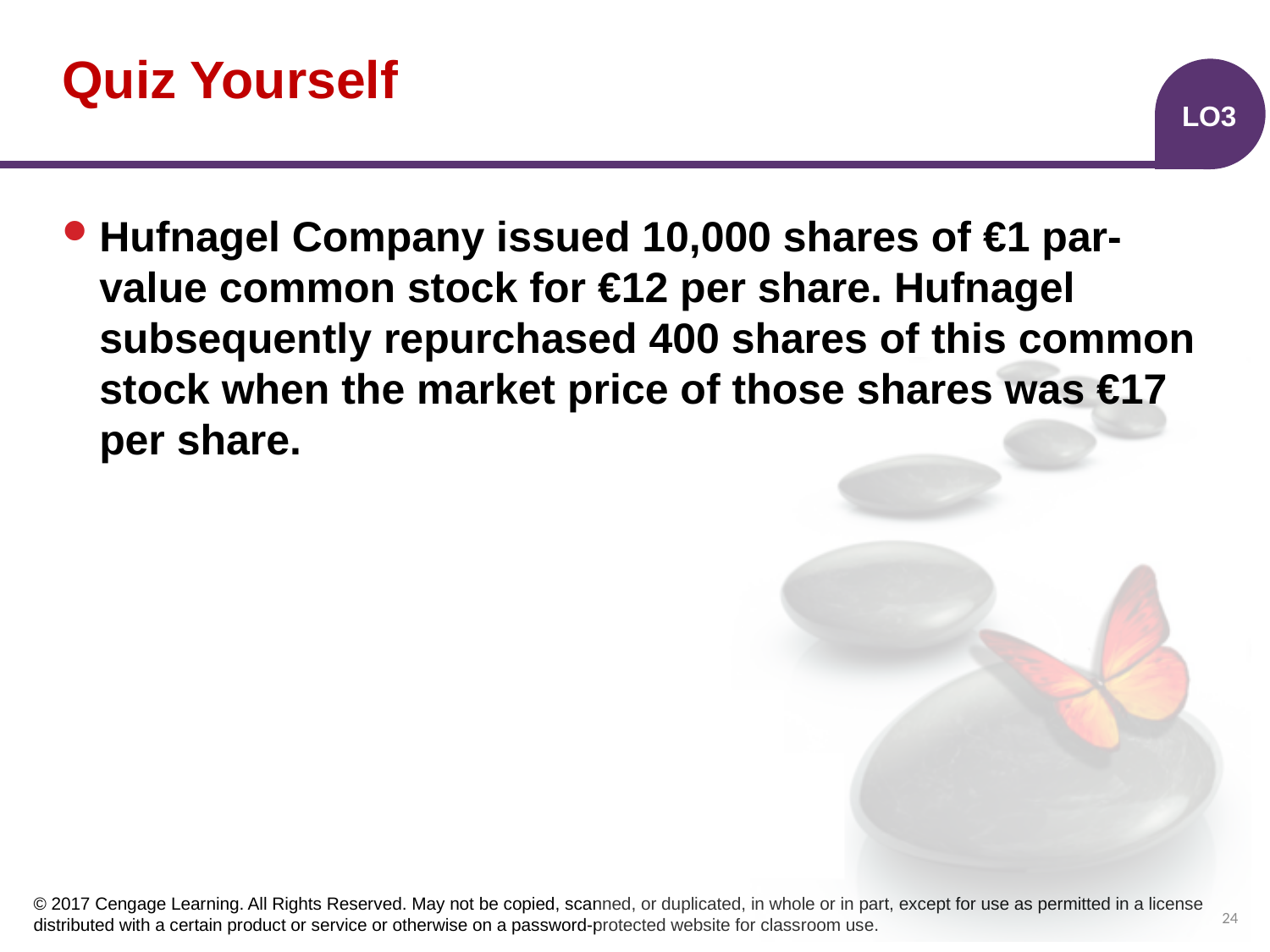

# Quiz Yourself
LO3
Hufnagel Company issued 10,000 shares of €1 par-value common stock for €12 per share. Hufnagel subsequently repurchased 400 shares of this common stock when the market price of those shares was €17 per share.

24